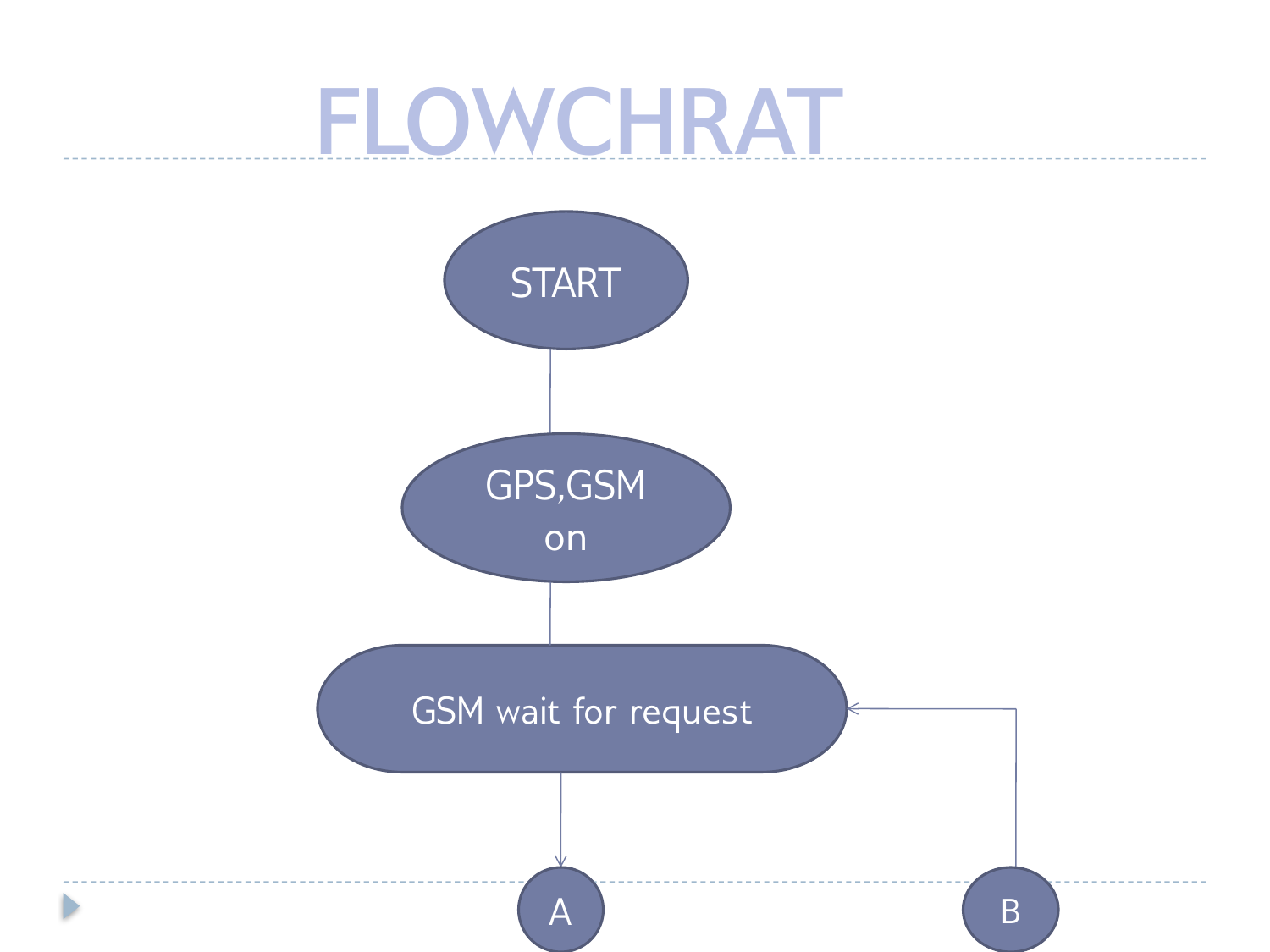

FLOWCHRAT
START
GPS,GSM on
GSM wait for request
A
B